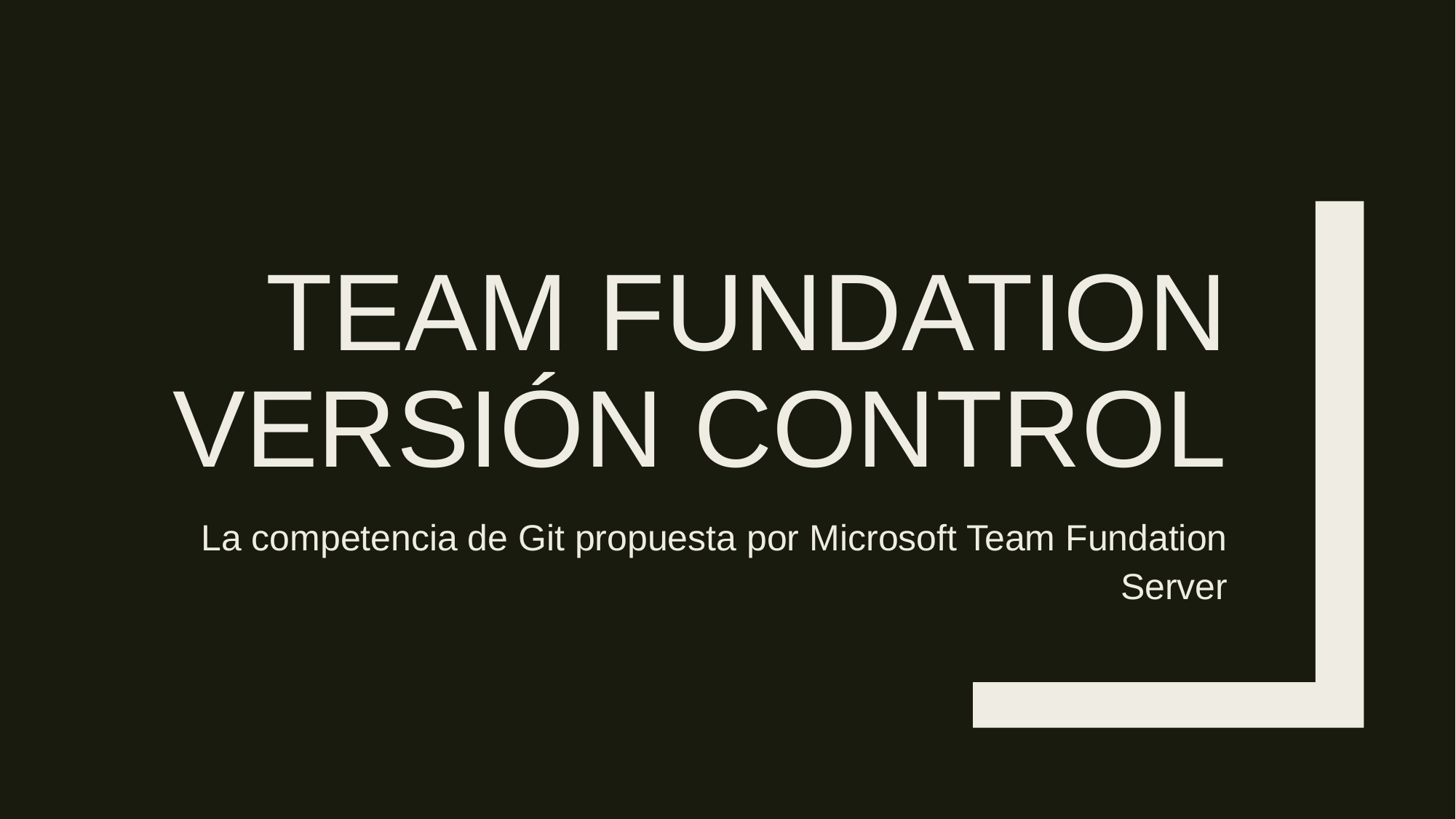

# Team fundation versión control
La competencia de Git propuesta por Microsoft Team Fundation Server